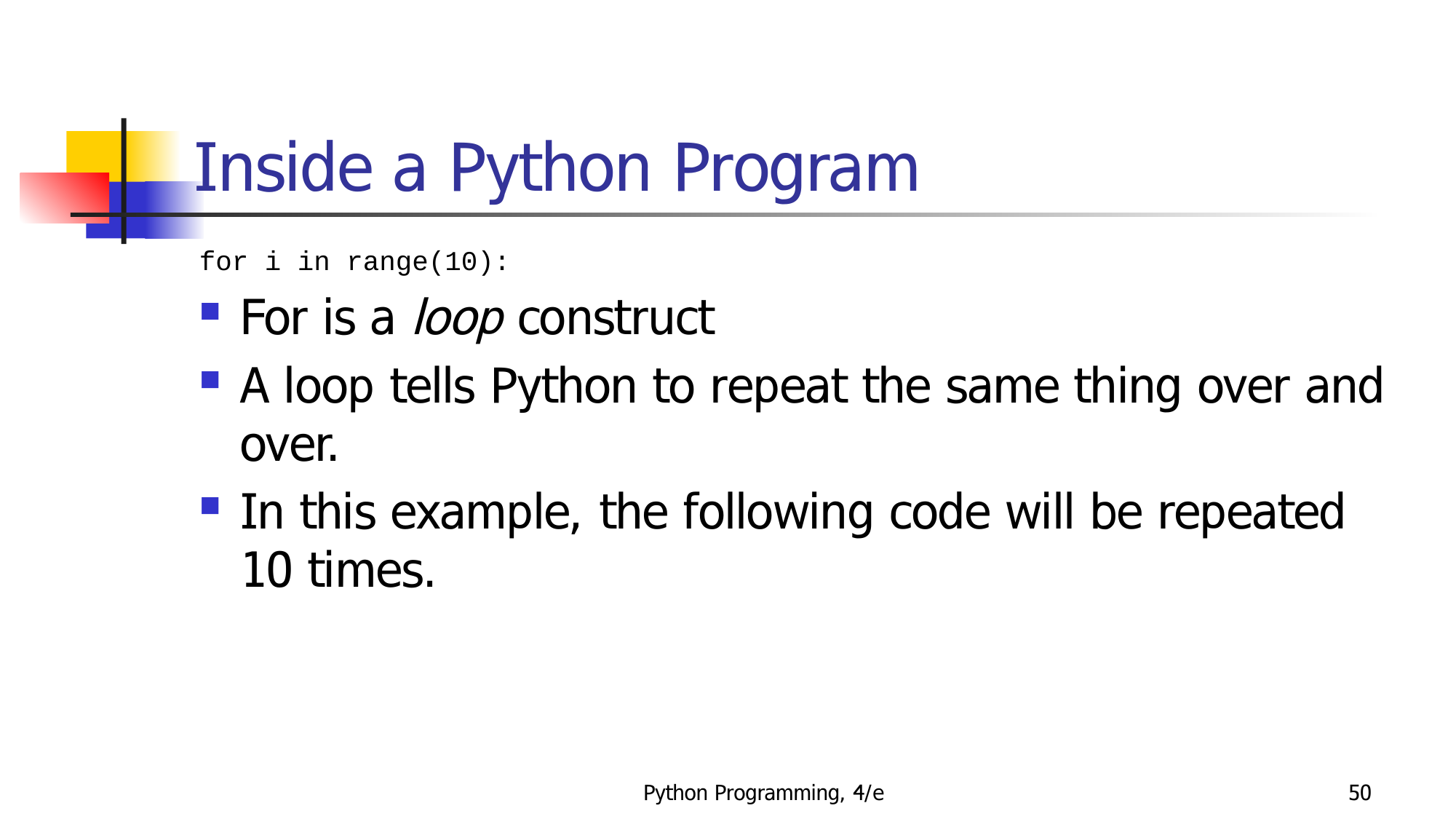

Inside a Python Program
for i in range(10):
For is a loop construct
A loop tells Python to repeat the same thing over and over.
In this example, the following code will be repeated 10 times.
Python Programming, 4/e
50